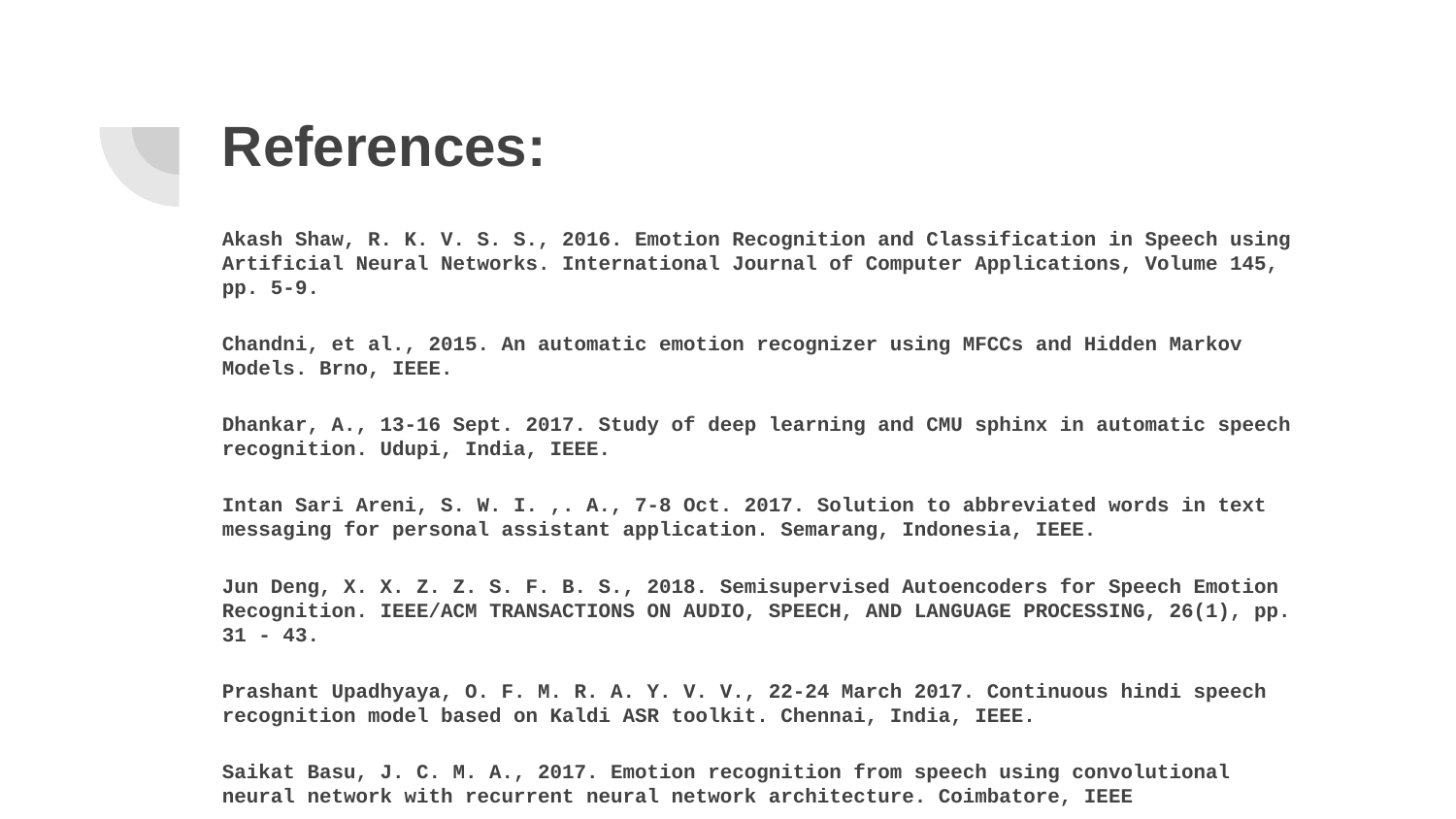

# References:
Akash Shaw, R. K. V. S. S., 2016. Emotion Recognition and Classification in Speech using Artificial Neural Networks. International Journal of Computer Applications, Volume 145, pp. 5-9.
Chandni, et al., 2015. An automatic emotion recognizer using MFCCs and Hidden Markov Models. Brno, IEEE.
Dhankar, A., 13-16 Sept. 2017. Study of deep learning and CMU sphinx in automatic speech recognition. Udupi, India, IEEE.
Intan Sari Areni, S. W. I. ,. A., 7-8 Oct. 2017. Solution to abbreviated words in text messaging for personal assistant application. Semarang, Indonesia, IEEE.
Jun Deng, X. X. Z. Z. S. F. B. S., 2018. Semisupervised Autoencoders for Speech Emotion Recognition. IEEE/ACM TRANSACTIONS ON AUDIO, SPEECH, AND LANGUAGE PROCESSING, 26(1), pp. 31 - 43.
Prashant Upadhyaya, O. F. M. R. A. Y. V. V., 22-24 March 2017. Continuous hindi speech recognition model based on Kaldi ASR toolkit. Chennai, India, IEEE.
Saikat Basu, J. C. M. A., 2017. Emotion recognition from speech using convolutional neural network with recurrent neural network architecture. Coimbatore, IEEE